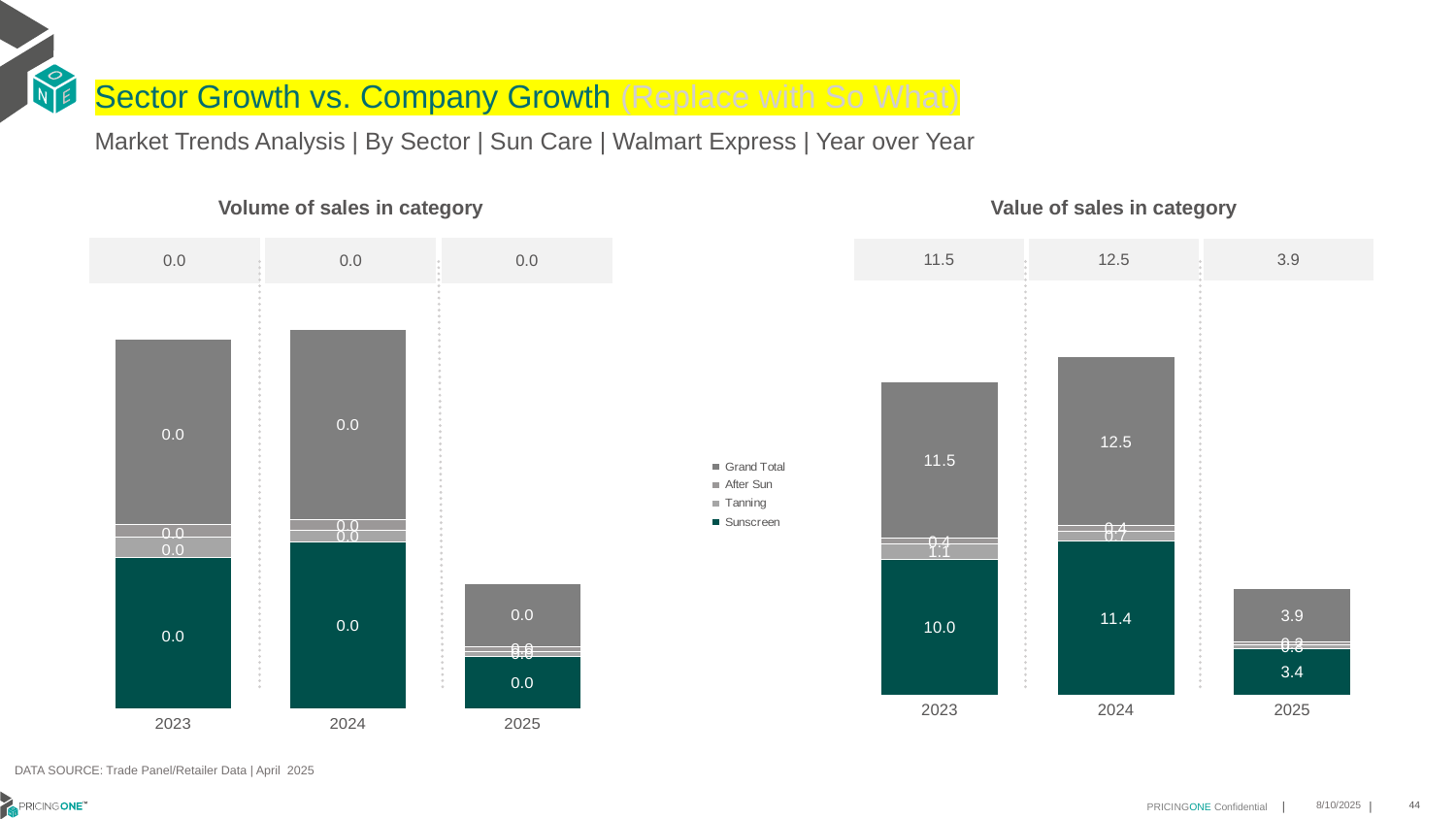

# Sector Growth vs. Company Growth (Replace with So What)
Market Trends Analysis | By Sector | Sun Care | Walmart Express | Year over Year
| Value of sales in category |  |  |
| --- | --- | --- |
| 11.5 | 12.5 | 3.9 |
| Volume of sales in category |  |  |
| --- | --- | --- |
| 0.0 | 0.0 | 0.0 |

### Chart

| Category | Sunscreen | Tanning | After Sun | Grand Total |
|---|---|---|---|---|
| 2023 | 10.016764 | 1.104483 | 0.423512 | 11.544759 |
| 2024 | 11.367054 | 0.730295 | 0.383565 | 12.480914 |
| 2025 | 3.408056 | 0.312096 | 0.191082 | 3.911234 |

### Chart

| Category | Sunscreen | Tanning | After Sun | Grand Total |
|---|---|---|---|---|
| 2023 | 0.009003 | 0.001203 | 0.00078 | 0.010986 |
| 2024 | 0.009908 | 0.000688 | 0.000681 | 0.011277 |
| 2025 | 0.003149 | 0.00029 | 0.00028 | 0.003719 |
DATA SOURCE: Trade Panel/Retailer Data | April  2025

8/10/2025
44